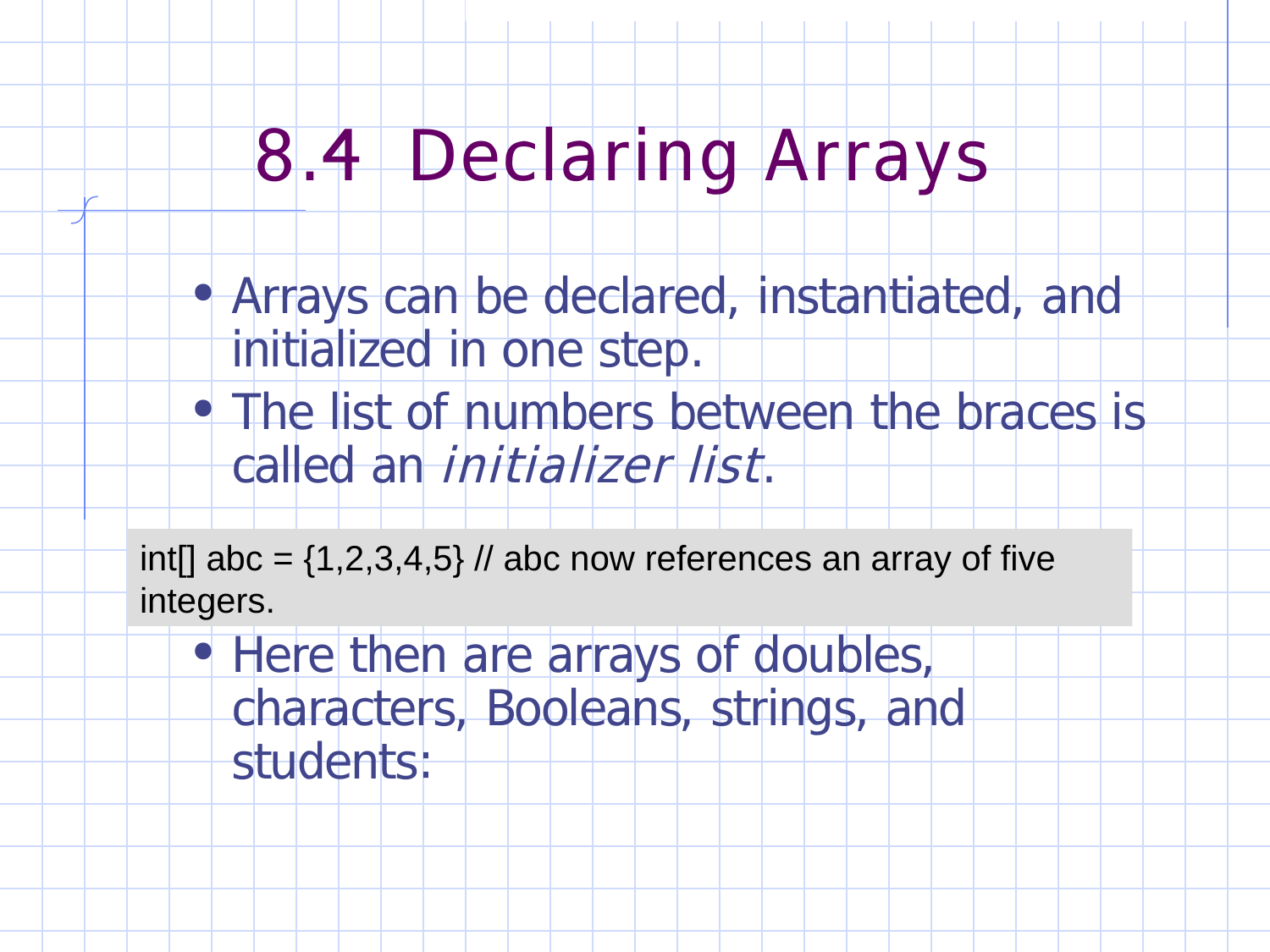

# 8.4  Declaring Arrays
Arrays can be declared, instantiated, and initialized in one step.
The list of numbers between the braces is called an initializer list.

Here then are arrays of doubles, characters, Booleans, strings, and students:
int[] abc = {1,2,3,4,5} // abc now references an array of five integers.